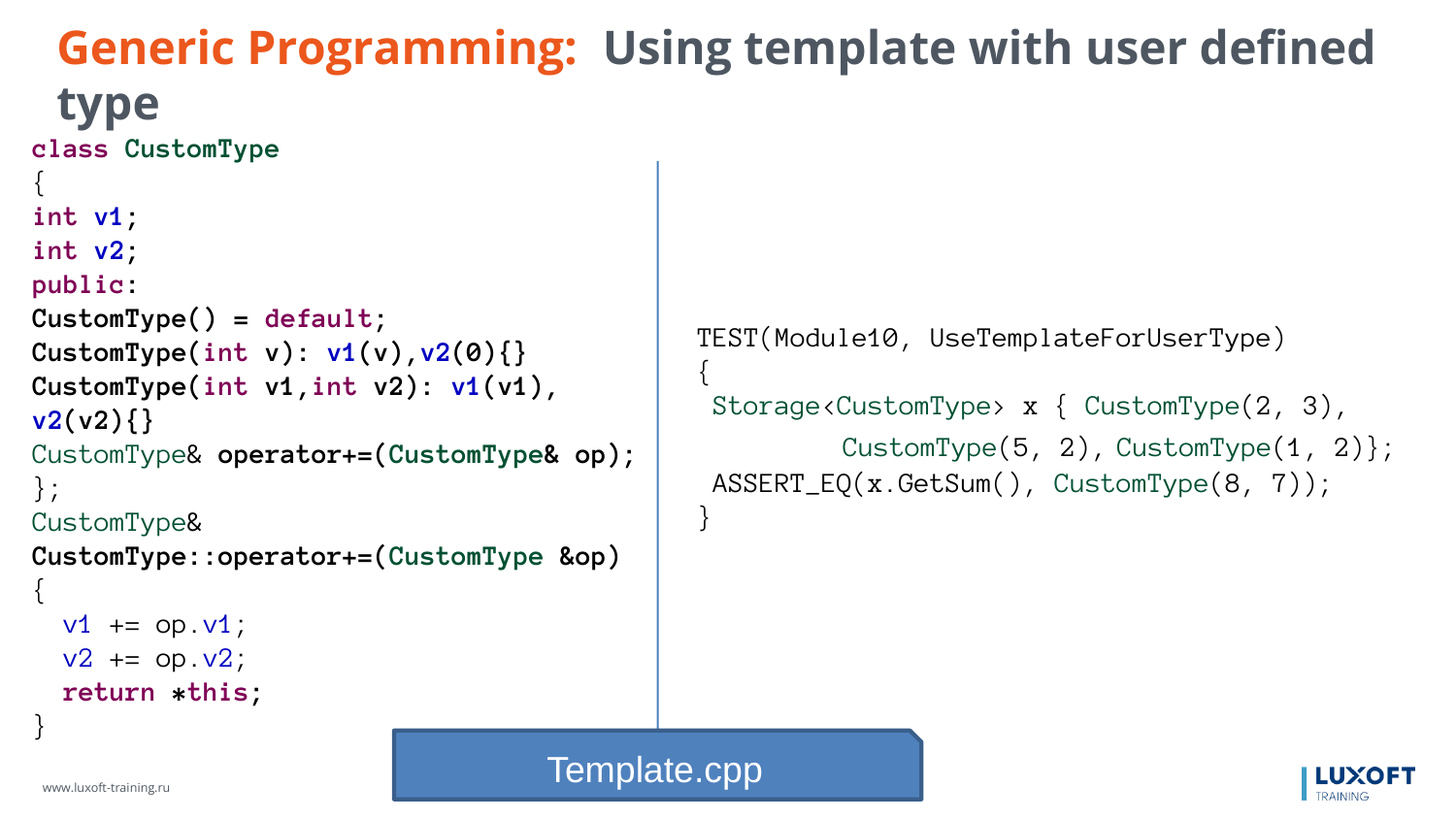

Generic Programming:  Using template with user defined type
class CustomType
{
int v1;
int v2;
public:
CustomType() = default;
CustomType(int v): v1(v),v2(0){}
CustomType(int v1,int v2): v1(v1),
v2(v2){}
CustomType& operator+=(CustomType& op);
};
CustomType& CustomType::operator+=(CustomType &op)
{
  v1 += op.v1;
  v2 += op.v2;
  return *this;
}

TEST(Module10, UseTemplateForUserType)
{
 Storage<CustomType> x { CustomType(2, 3),   	CustomType(5, 2), CustomType(1, 2)};
 ASSERT_EQ(x.GetSum(), CustomType(8, 7));
}
Template.cpp